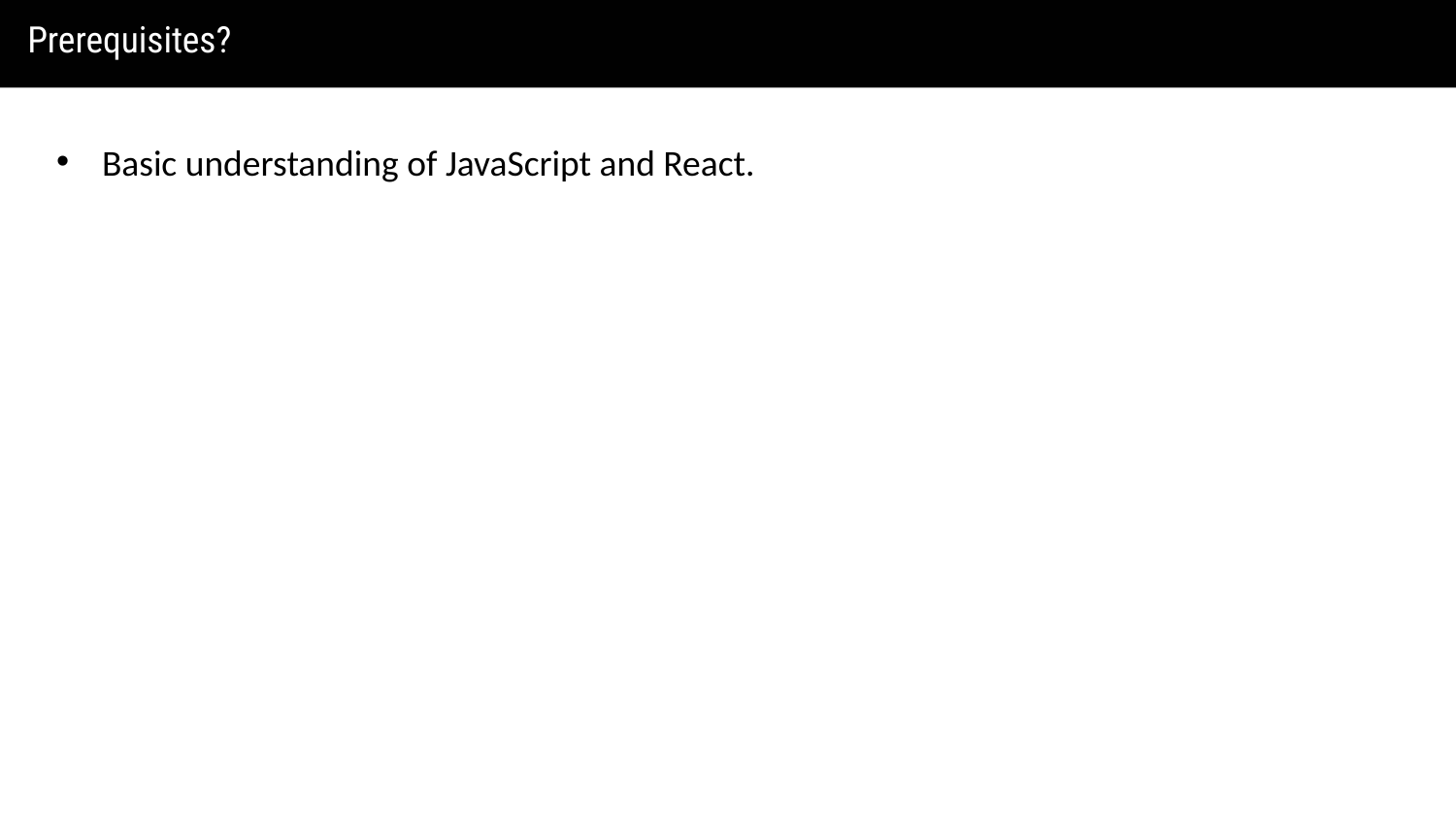

Prerequisites?
Basic understanding of JavaScript and React.